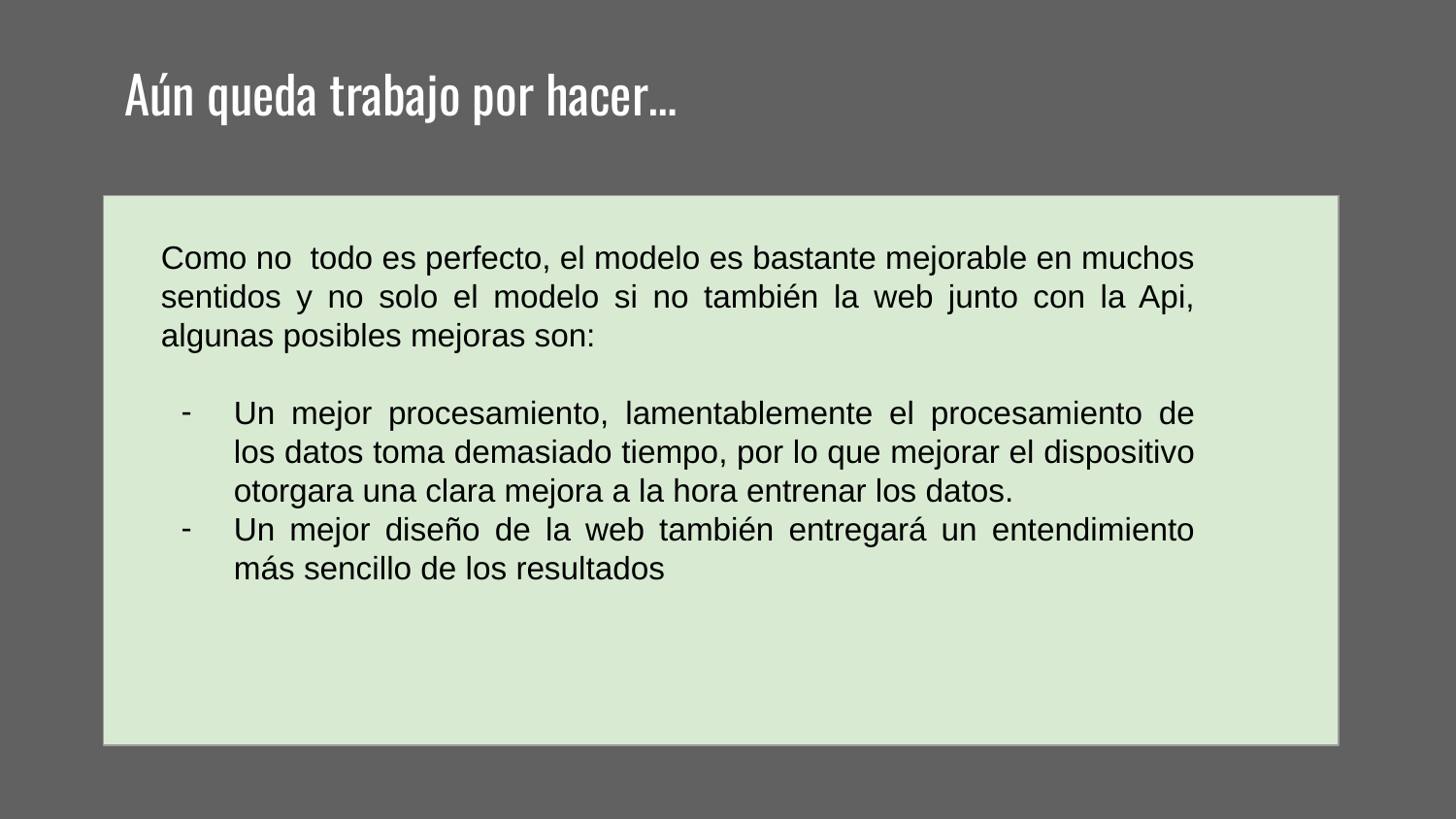

# Aún queda trabajo por hacer…

Como no  todo es perfecto, el modelo es bastante mejorable en muchos sentidos y no solo el modelo si no también la web junto con la Api, algunas posibles mejoras son:

Un mejor procesamiento, lamentablemente el procesamiento de los datos toma demasiado tiempo, por lo que mejorar el dispositivo otorgara una clara mejora a la hora entrenar los datos.
Un mejor diseño de la web también entregará un entendimiento más sencillo de los resultados